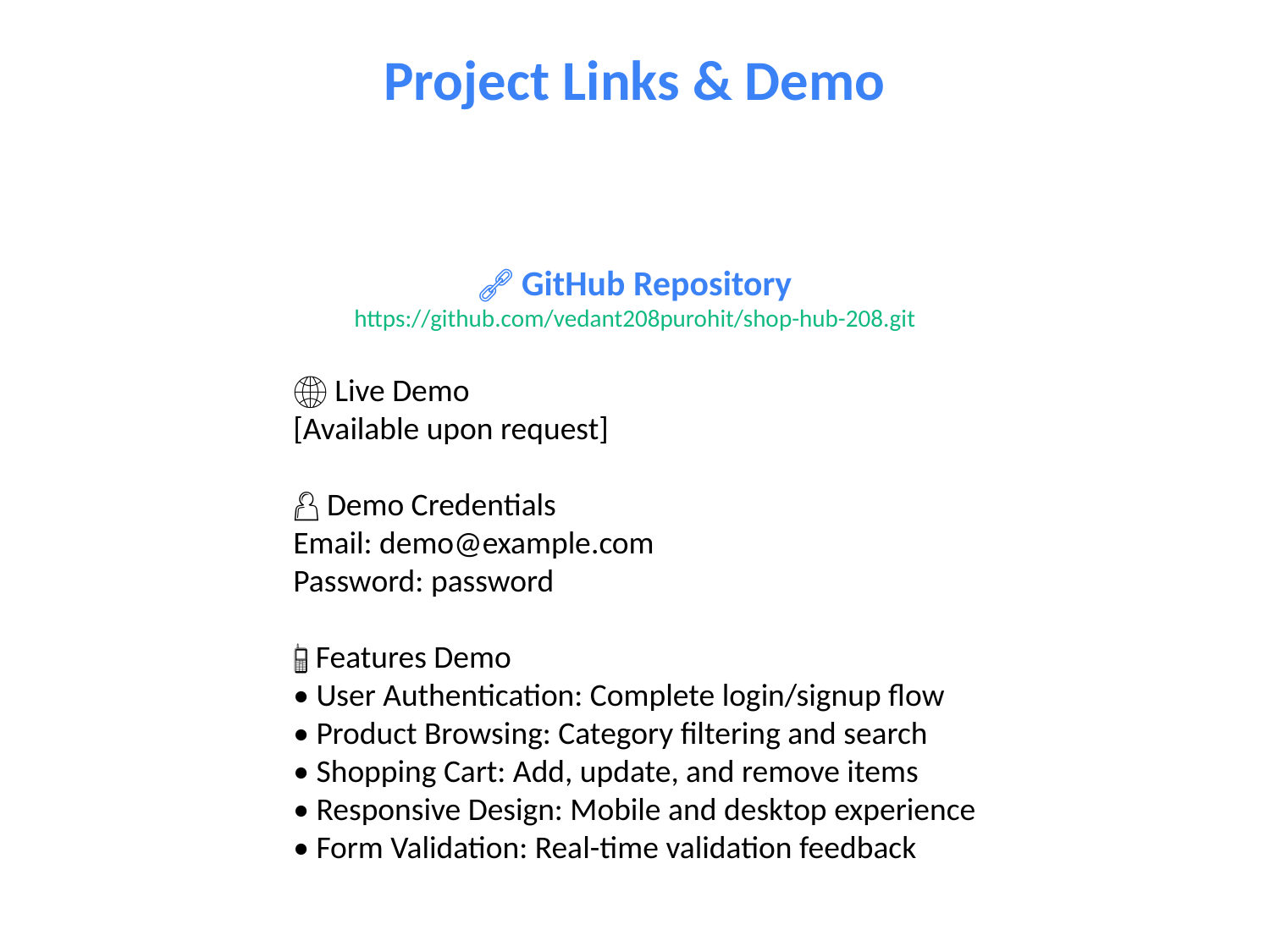

Project Links & Demo
🔗 GitHub Repository
https://github.com/vedant208purohit/shop-hub-208.git

🌐 Live Demo
[Available upon request]

👤 Demo Credentials
Email: demo@example.com
Password: password

📱 Features Demo
• User Authentication: Complete login/signup flow
• Product Browsing: Category filtering and search
• Shopping Cart: Add, update, and remove items
• Responsive Design: Mobile and desktop experience
• Form Validation: Real-time validation feedback